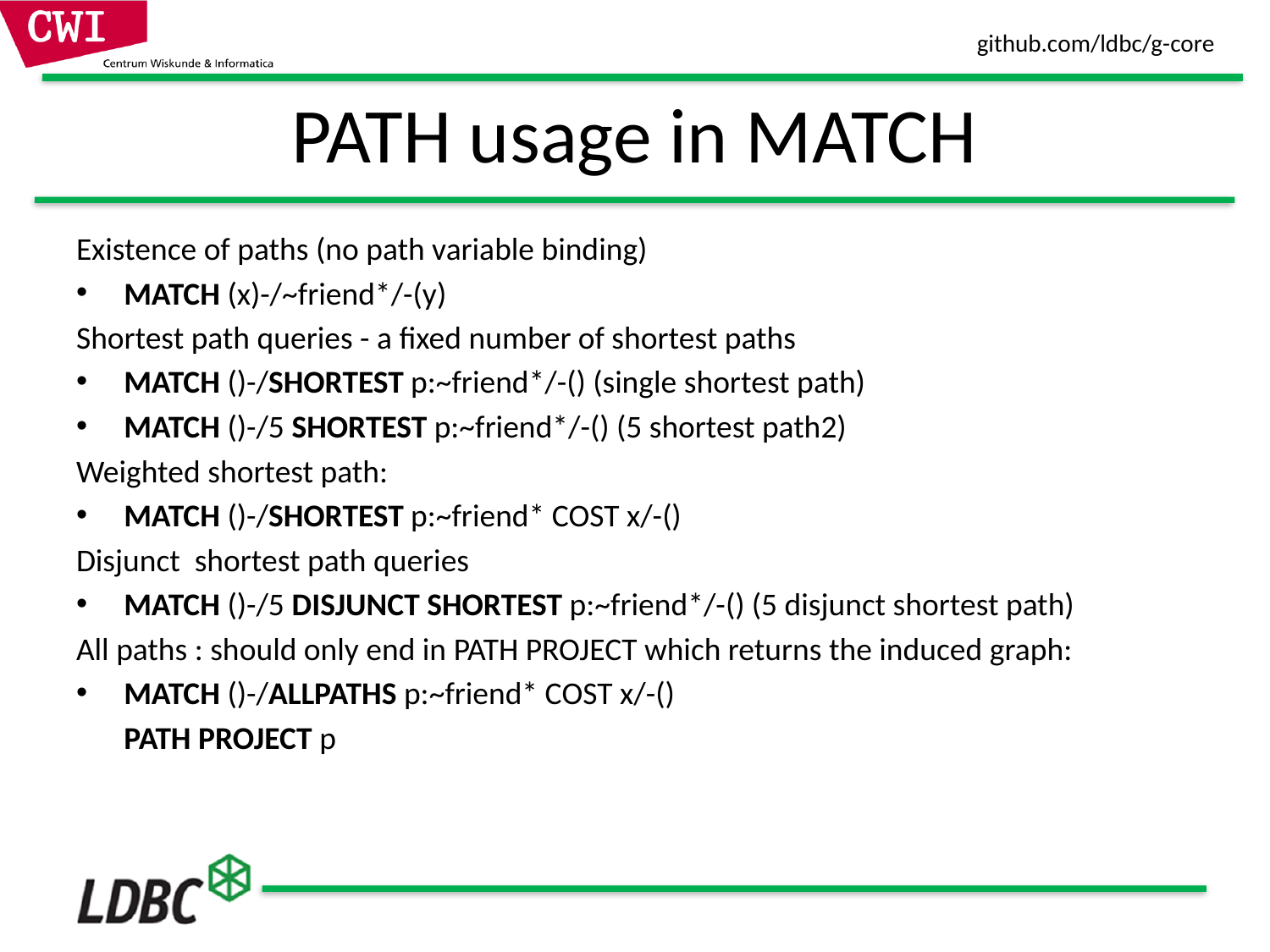

# PATH usage in MATCH
Existence of paths (no path variable binding)
MATCH (x)-/~friend*/-(y)
Shortest path queries - a fixed number of shortest paths
MATCH ()-/SHORTEST p:~friend*/-() (single shortest path)
MATCH ()-/5 SHORTEST p:~friend*/-() (5 shortest path2)
Weighted shortest path:
MATCH ()-/SHORTEST p:~friend* COST x/-()
Disjunct  shortest path queries
MATCH ()-/5 DISJUNCT SHORTEST p:~friend*/-() (5 disjunct shortest path)
All paths : should only end in PATH PROJECT which returns the induced graph:
MATCH ()-/ALLPATHS p:~friend* COST x/-()
	PATH PROJECT p